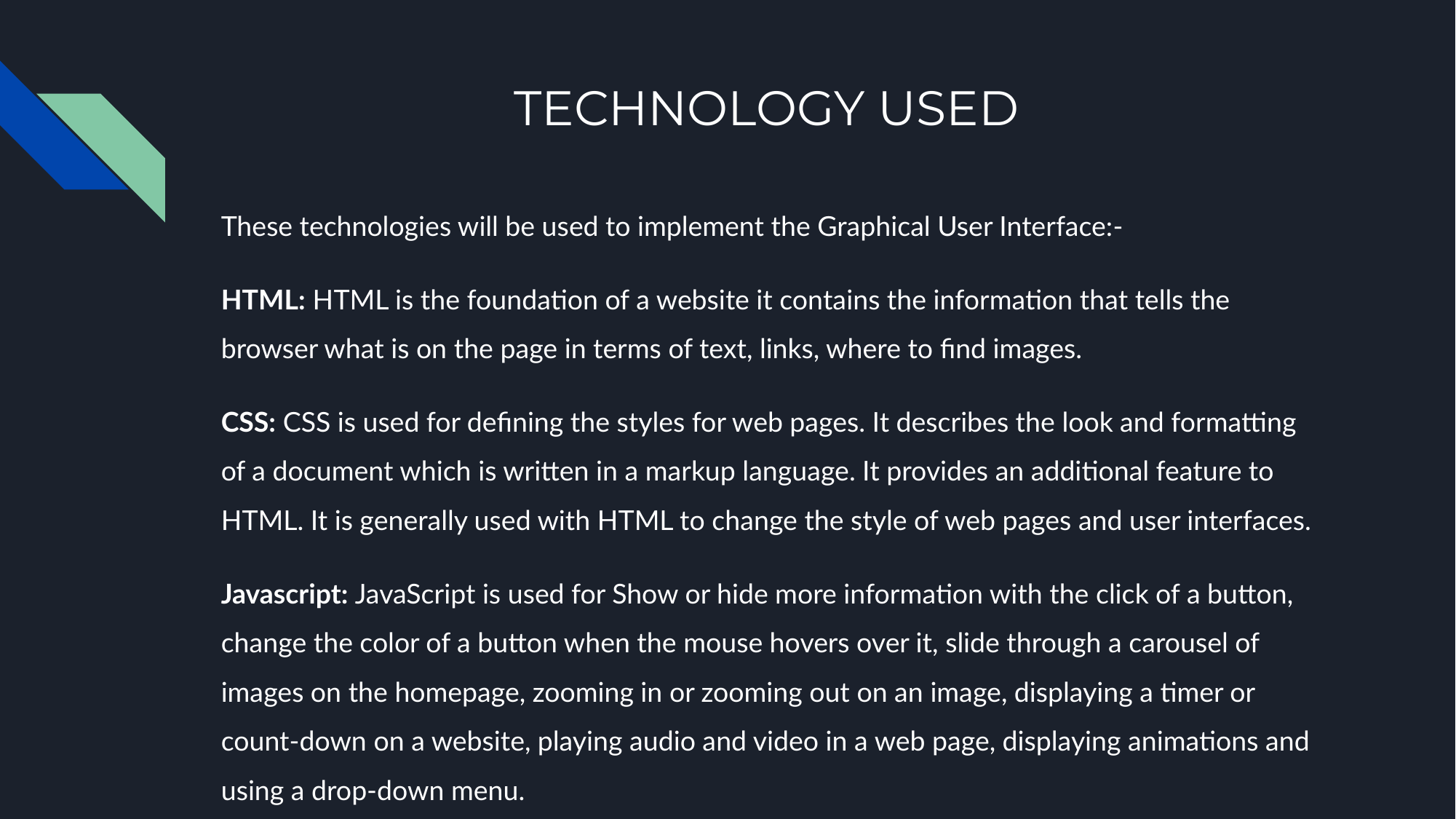

# TECHNOLOGY USED
These technologies will be used to implement the Graphical User Interface:-
HTML: HTML is the foundation of a website it contains the information that tells the browser what is on the page in terms of text, links, where to find images.
CSS: CSS is used for defining the styles for web pages. It describes the look and formatting of a document which is written in a markup language. It provides an additional feature to HTML. It is generally used with HTML to change the style of web pages and user interfaces.
Javascript: JavaScript is used for Show or hide more information with the click of a button, change the color of a button when the mouse hovers over it, slide through a carousel of images on the homepage, zooming in or zooming out on an image, displaying a timer or count-down on a website, playing audio and video in a web page, displaying animations and using a drop-down menu.